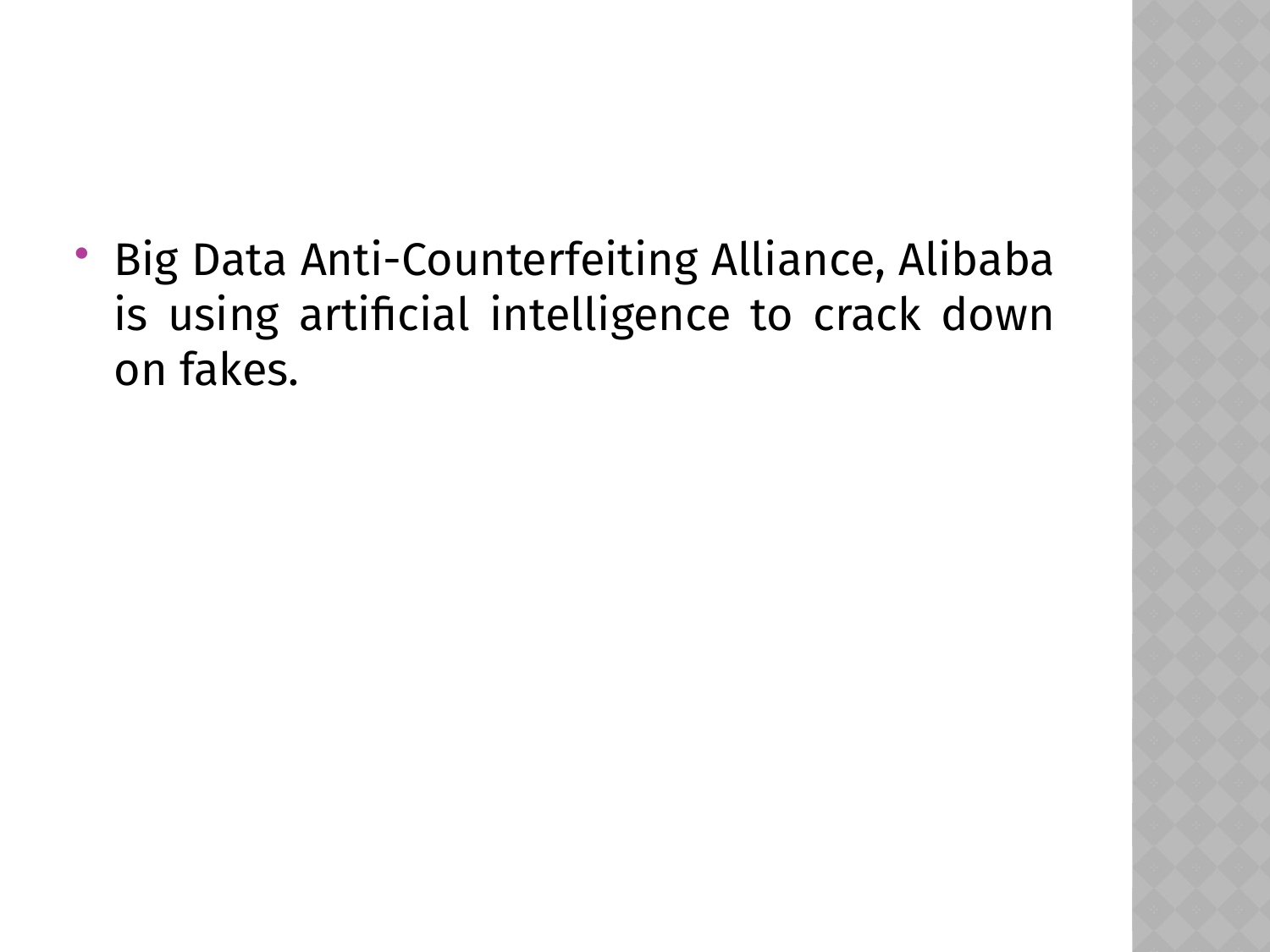

#
Big Data Anti-Counterfeiting Alliance, Alibaba is using artificial intelligence to crack down on fakes.